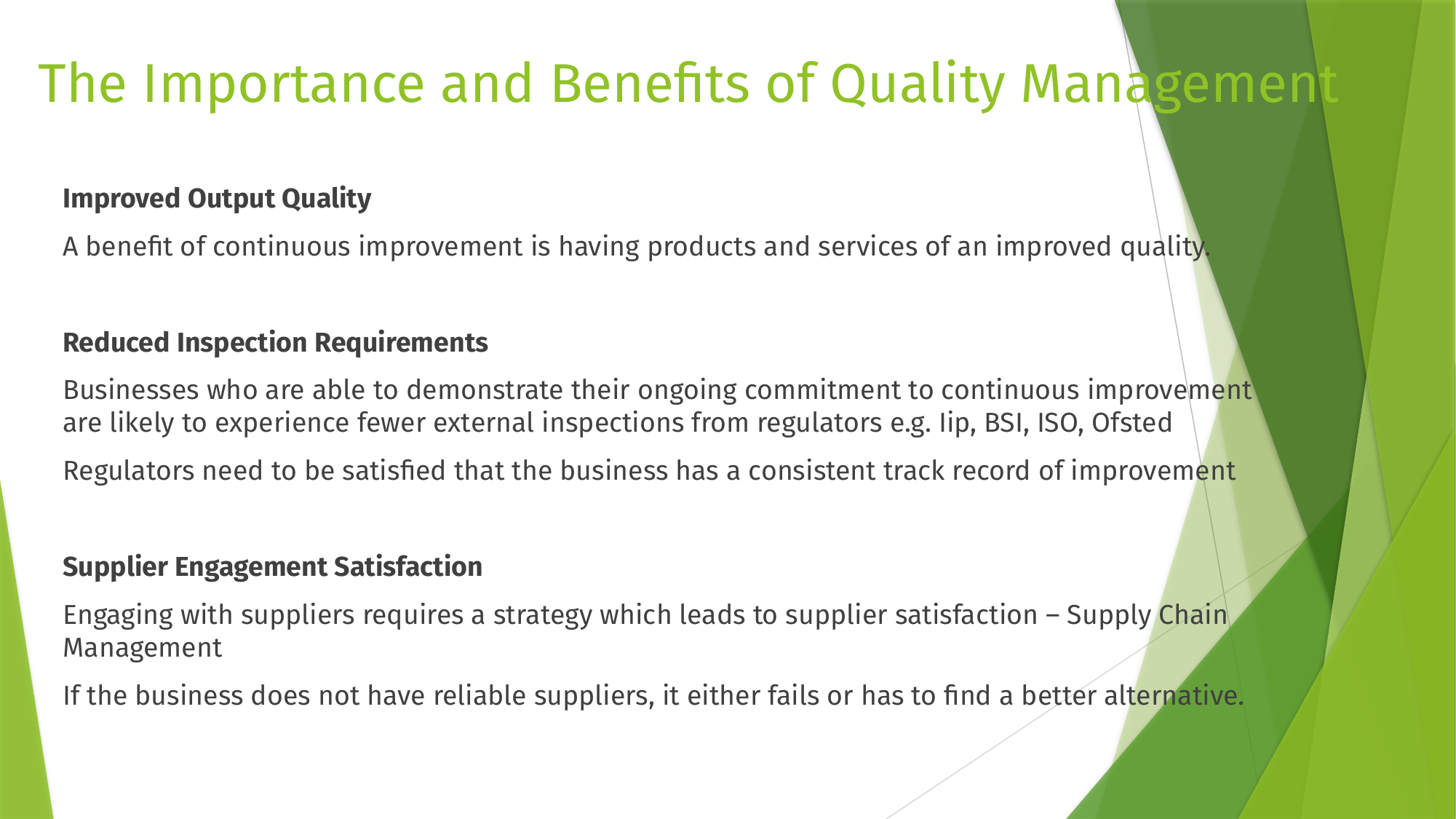

# The Importance and Benefits of Quality Management
Improved Output Quality
A benefit of continuous improvement is having products and services of an improved quality.

Reduced Inspection Requirements
Businesses who are able to demonstrate their ongoing commitment to continuous improvement are likely to experience fewer external inspections from regulators e.g. Iip, BSI, ISO, Ofsted
Regulators need to be satisfied that the business has a consistent track record of improvement

Supplier Engagement Satisfaction
Engaging with suppliers requires a strategy which leads to supplier satisfaction – Supply Chain Management
If the business does not have reliable suppliers, it either fails or has to find a better alternative.